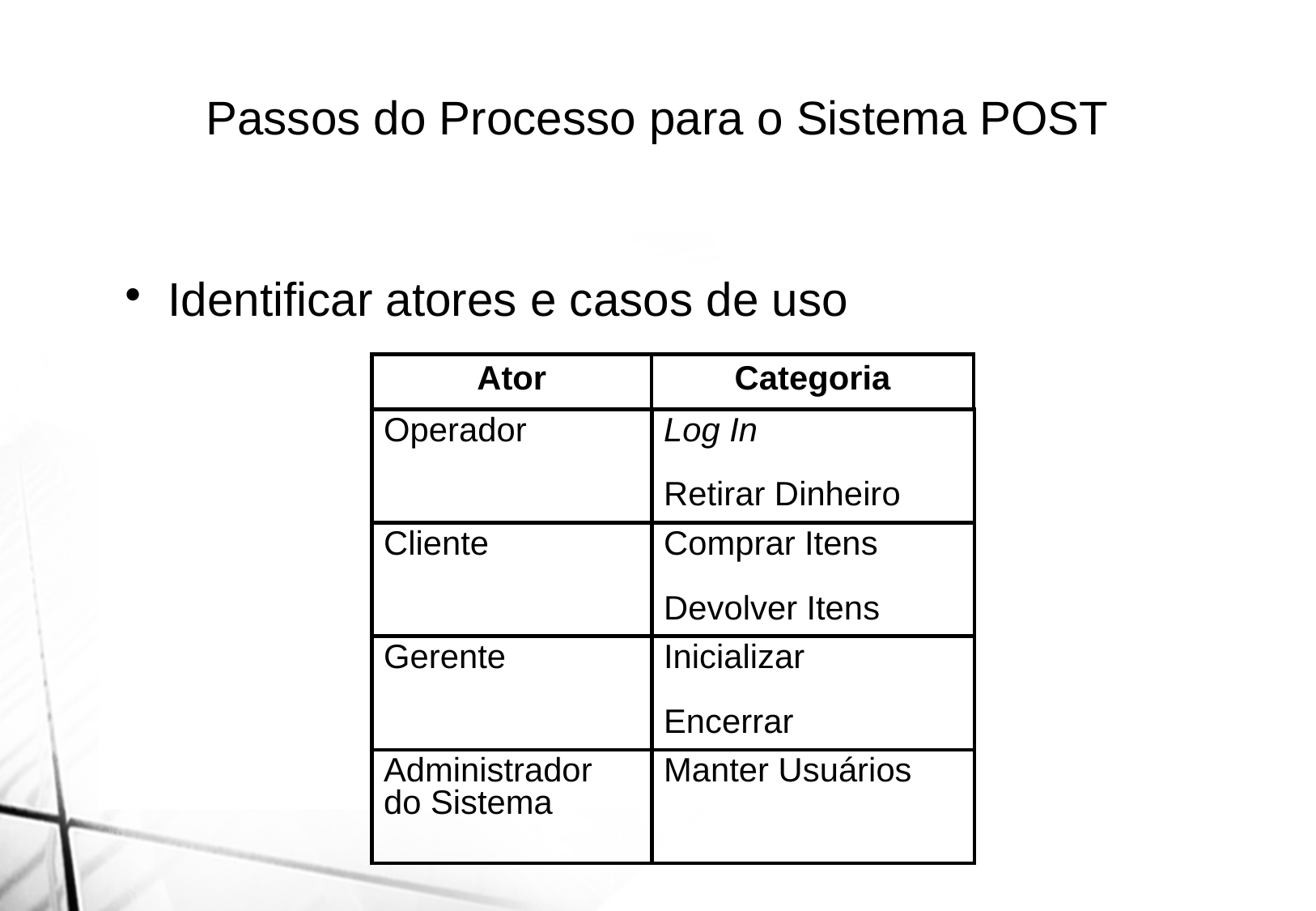

Passos do Processo para o Sistema POST
Identificar atores e casos de uso
Ator
Categoria
Operador
Log In

Retirar Dinheiro
Cliente
Comprar Itens

Devolver Itens
Gerente
Inicializar

Encerrar
Administrador
do Sistema
Manter Usuários